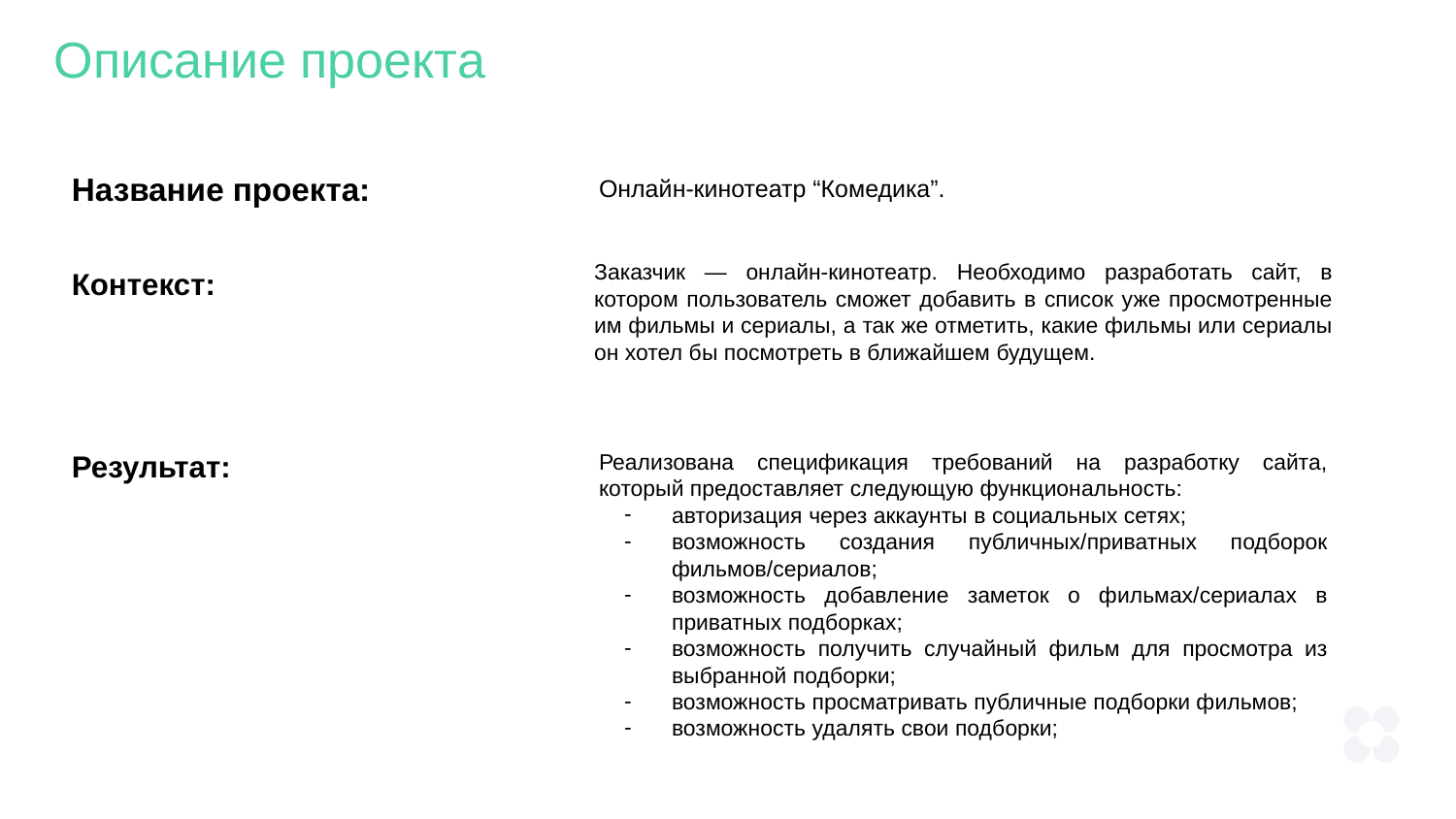

Описание проекта
Название проекта:
Онлайн-кинотеатр “Комедика”.
Заказчик — онлайн-кинотеатр. Необходимо разработать сайт, в котором пользователь сможет добавить в список уже просмотренные им фильмы и сериалы, а так же отметить, какие фильмы или сериалы он хотел бы посмотреть в ближайшем будущем.
Контекст:
Результат:
Реализована спецификация требований на разработку сайта, который предоставляет следующую функциональность:
авторизация через аккаунты в социальных сетях;
возможность создания публичных/приватных подборок фильмов/сериалов;
возможность добавление заметок о фильмах/сериалах в приватных подборках;
возможность получить случайный фильм для просмотра из выбранной подборки;
возможность просматривать публичные подборки фильмов;
возможность удалять свои подборки;